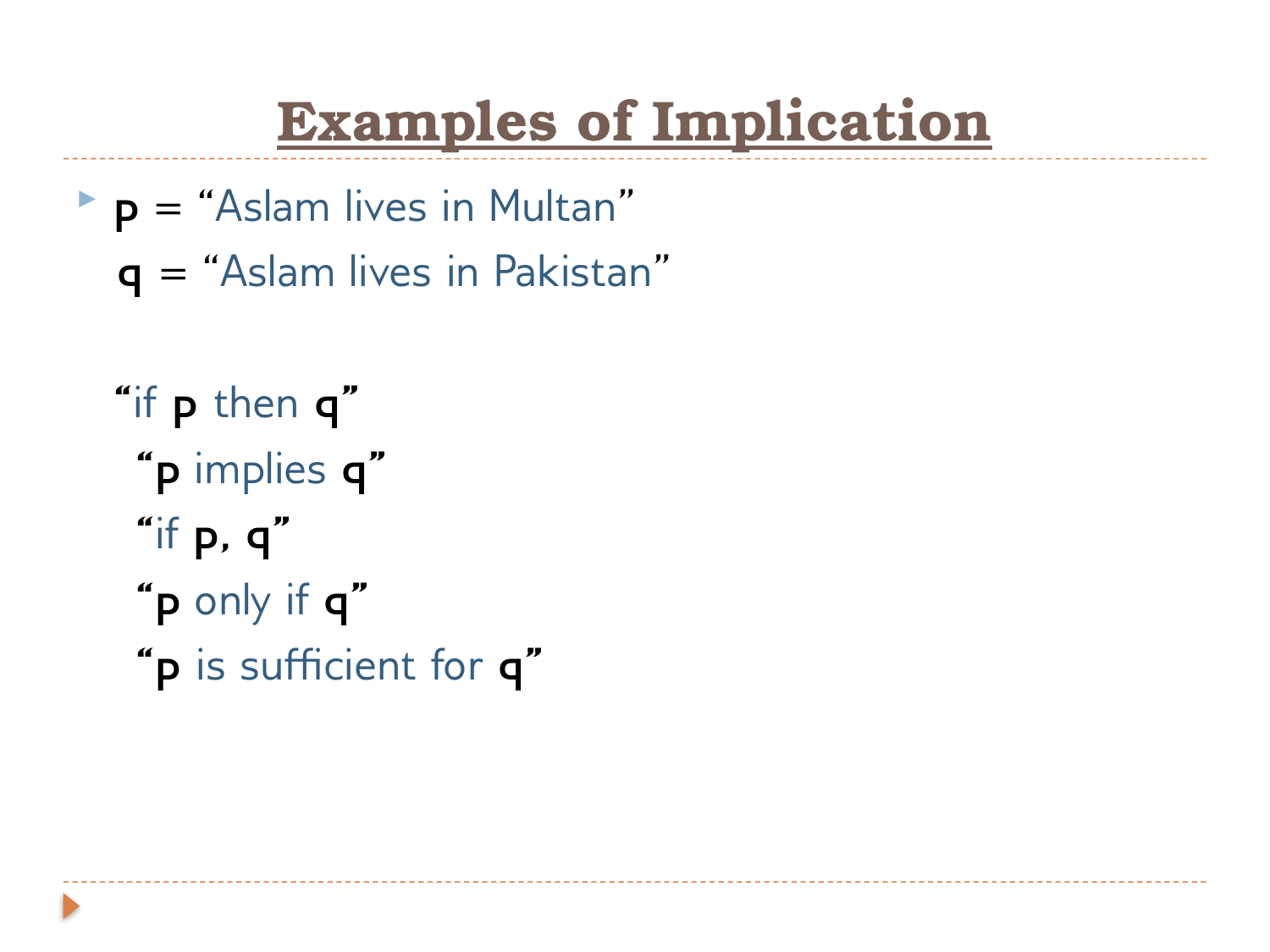

# Examples of Implication
p = “Aslam lives in Multan”
   q = “Aslam lives in Pakistan”

 	“if p then q”
    “p implies q”
    “if p, q”
    “p only if q”
    “p is sufficient for q”